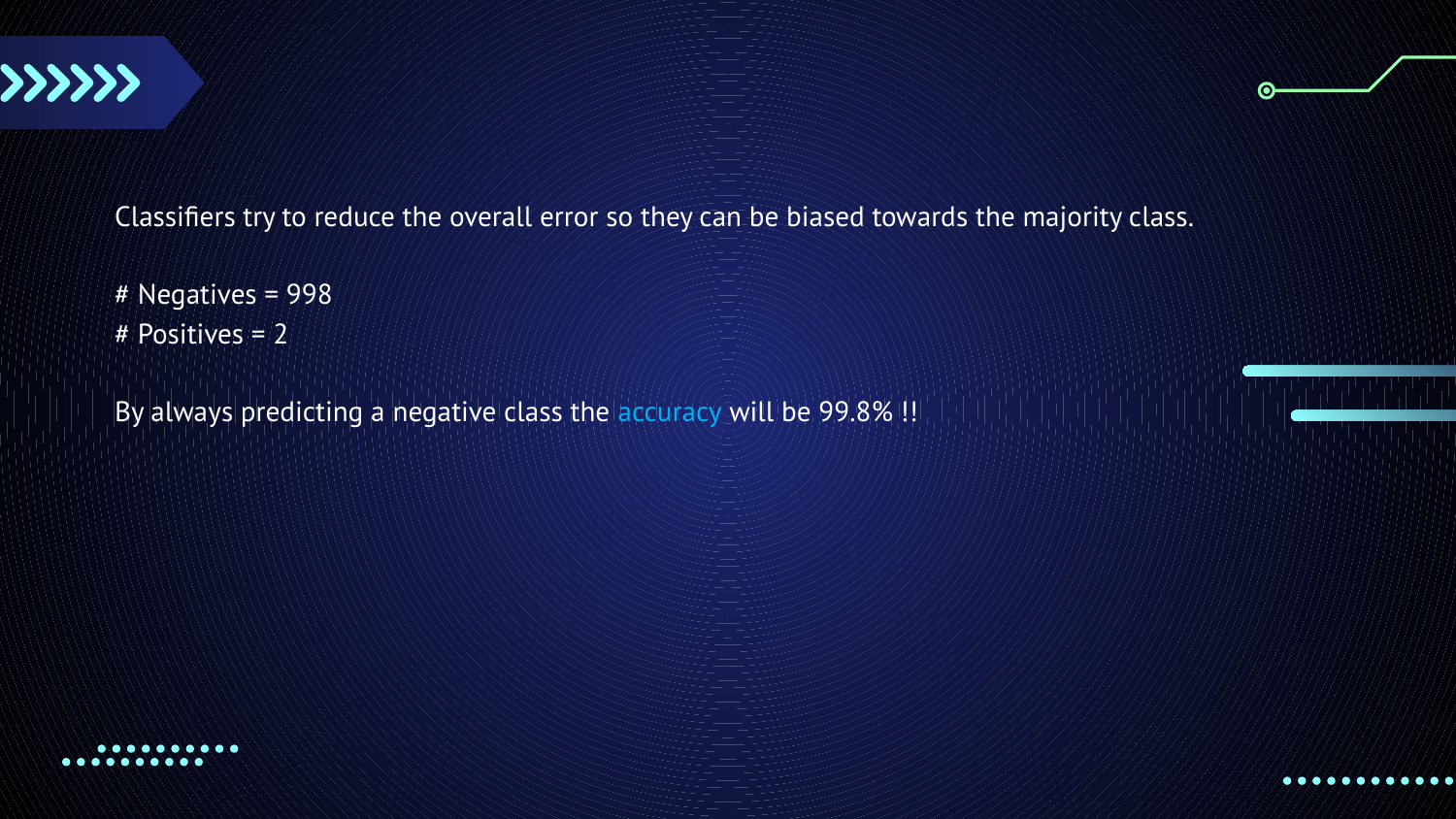

Classifiers try to reduce the overall error so they can be biased towards the majority class.

# Negatives = 998
# Positives = 2

By always predicting a negative class the accuracy will be 99.8% !!